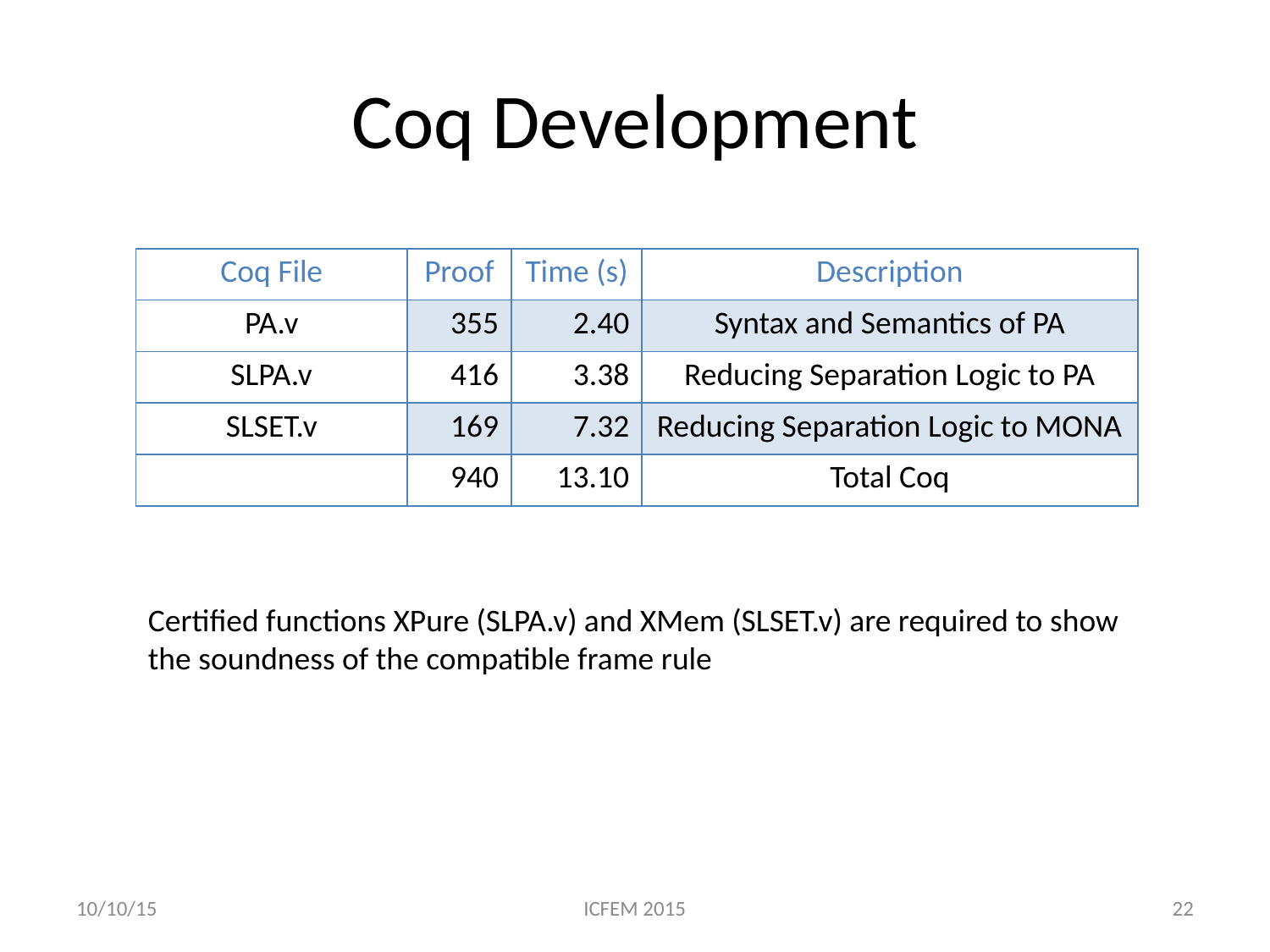

# Coq Development
| Coq File | Proof | Time (s) | Description |
| --- | --- | --- | --- |
| PA.v | 355 | 2.40 | Syntax and Semantics of PA |
| SLPA.v | 416 | 3.38 | Reducing Separation Logic to PA |
| SLSET.v | 169 | 7.32 | Reducing Separation Logic to MONA |
|  | 940 | 13.10 | Total Coq |
Certified functions XPure (SLPA.v) and XMem (SLSET.v) are required to show the soundness of the compatible frame rule
10/10/15
ICFEM 2015
22